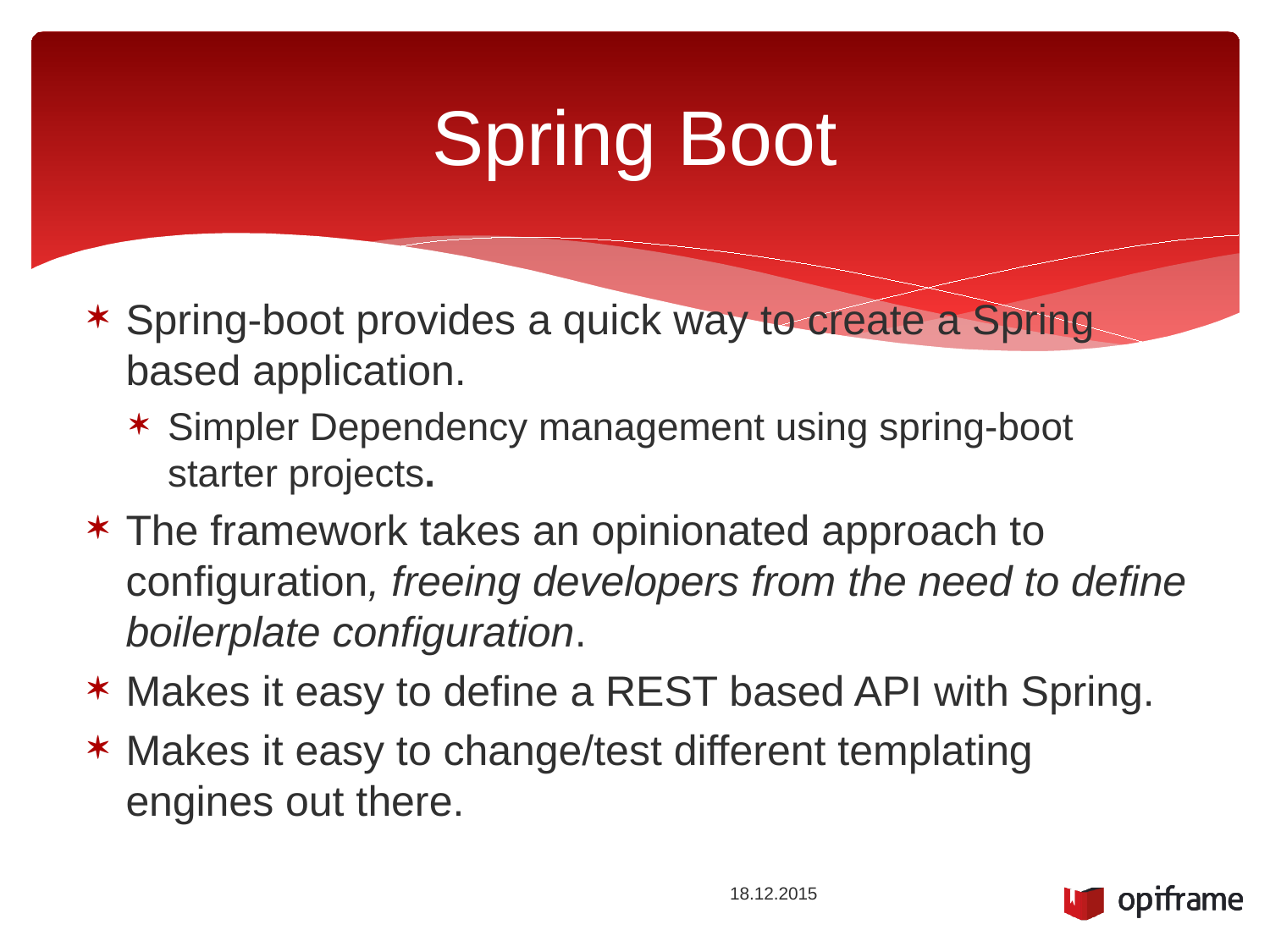

# Spring Boot
Spring-boot provides a quick way to create a Spring based application.
Simpler Dependency management using spring-boot starter projects.
The framework takes an opinionated approach to configuration, freeing developers from the need to define boilerplate configuration.
Makes it easy to define a REST based API with Spring.
Makes it easy to change/test different templating engines out there.

18.12.2015